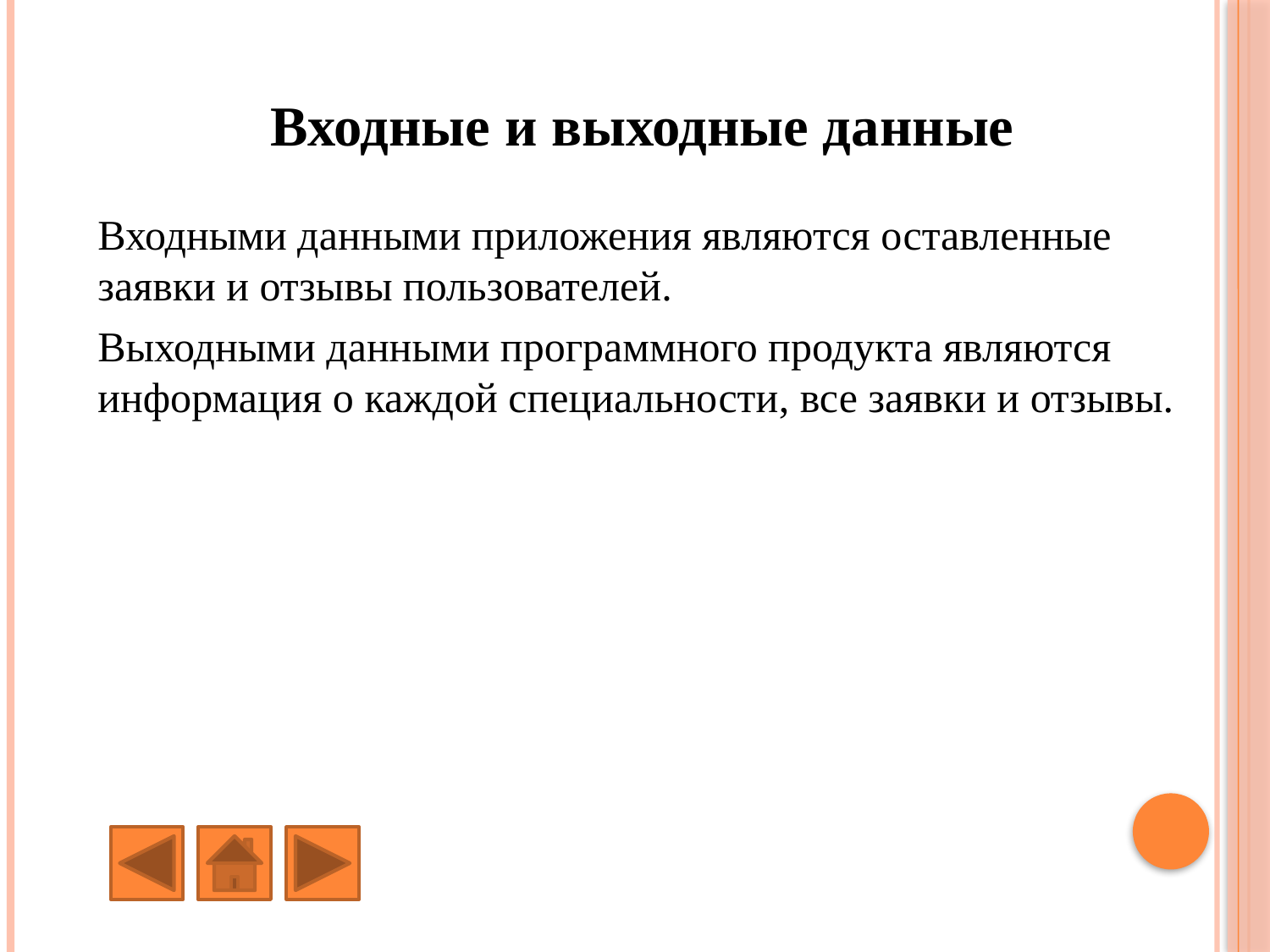

Входные и выходные данные
Входными данными приложения являются оставленные заявки и отзывы пользователей.
Выходными данными программного продукта являются информация о каждой специальности, все заявки и отзывы.